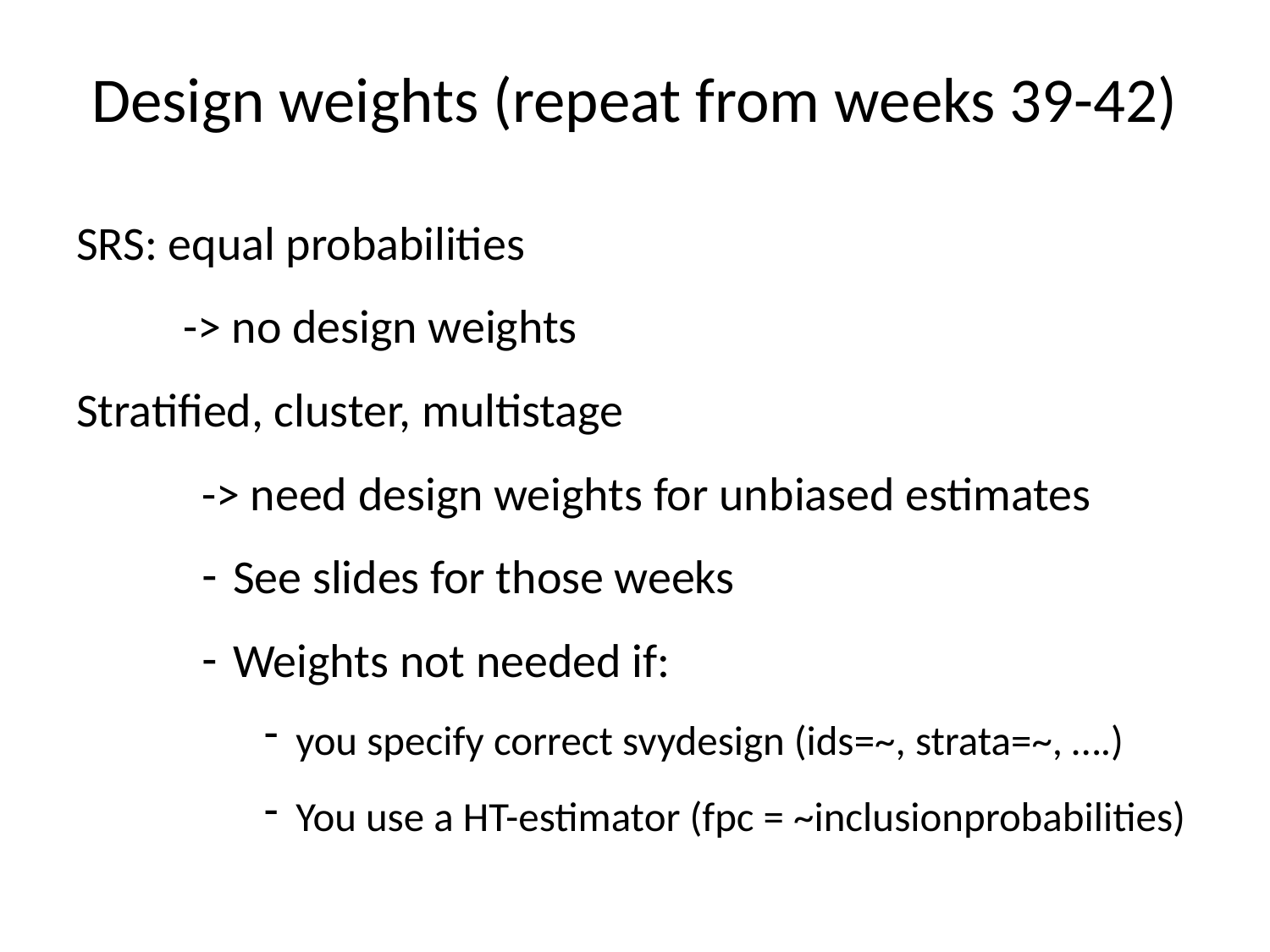

# Design weights (repeat from weeks 39-42)
SRS: equal probabilities
	-> no design weights
Stratified, cluster, multistage
-> need design weights for unbiased estimates
See slides for those weeks
Weights not needed if:
you specify correct svydesign (ids=~, strata=~, ….)
You use a HT-estimator (fpc = ~inclusionprobabilities)